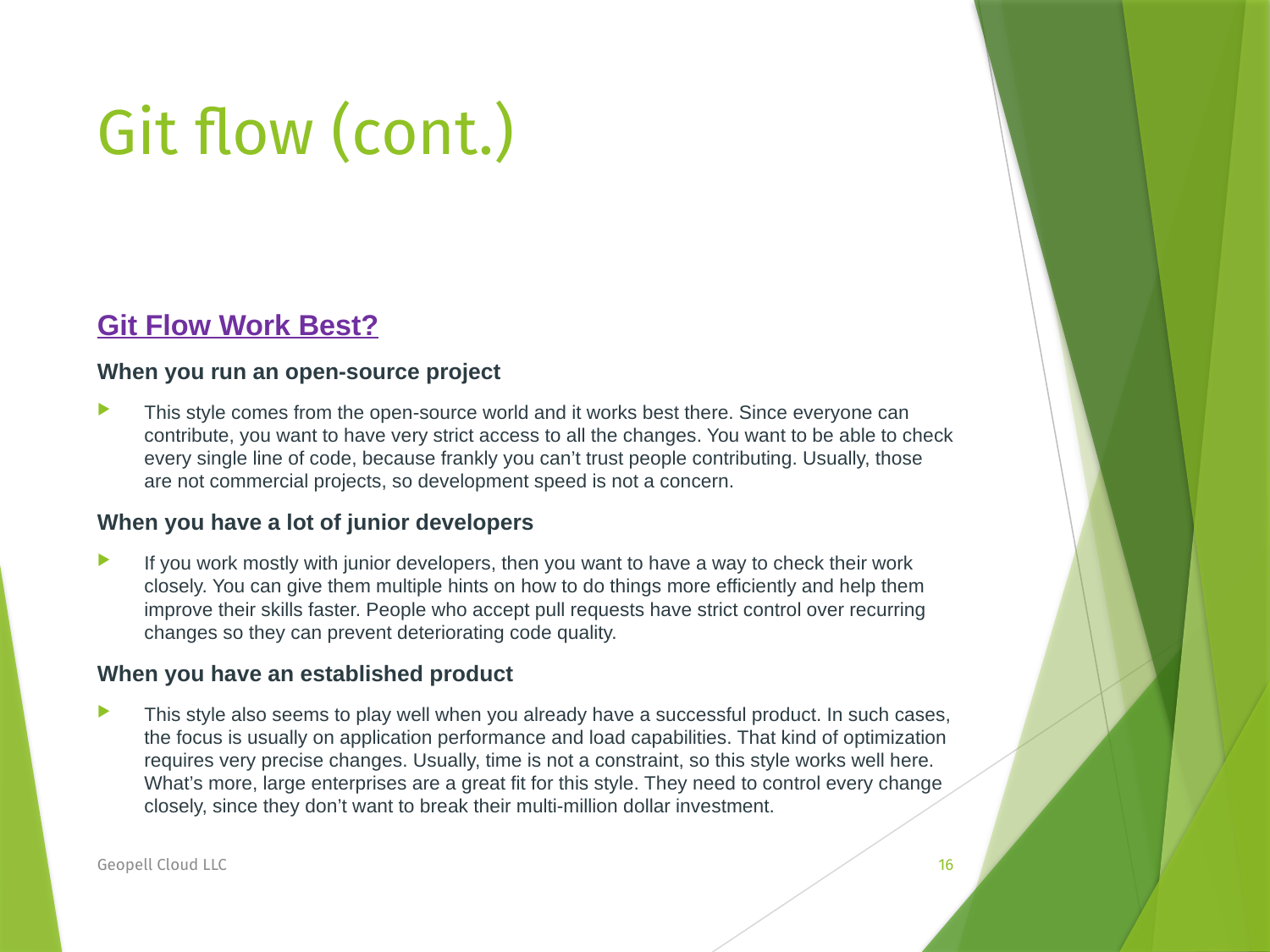

# Git flow (cont.)
Git Flow Work Best?
When you run an open-source project
This style comes from the open-source world and it works best there. Since everyone can contribute, you want to have very strict access to all the changes. You want to be able to check every single line of code, because frankly you can’t trust people contributing. Usually, those are not commercial projects, so development speed is not a concern.
When you have a lot of junior developers
If you work mostly with junior developers, then you want to have a way to check their work closely. You can give them multiple hints on how to do things more efficiently and help them improve their skills faster. People who accept pull requests have strict control over recurring changes so they can prevent deteriorating code quality.
When you have an established product
This style also seems to play well when you already have a successful product. In such cases, the focus is usually on application performance and load capabilities. That kind of optimization requires very precise changes. Usually, time is not a constraint, so this style works well here. What’s more, large enterprises are a great fit for this style. They need to control every change closely, since they don’t want to break their multi-million dollar investment.

Geopell Cloud LLC
16